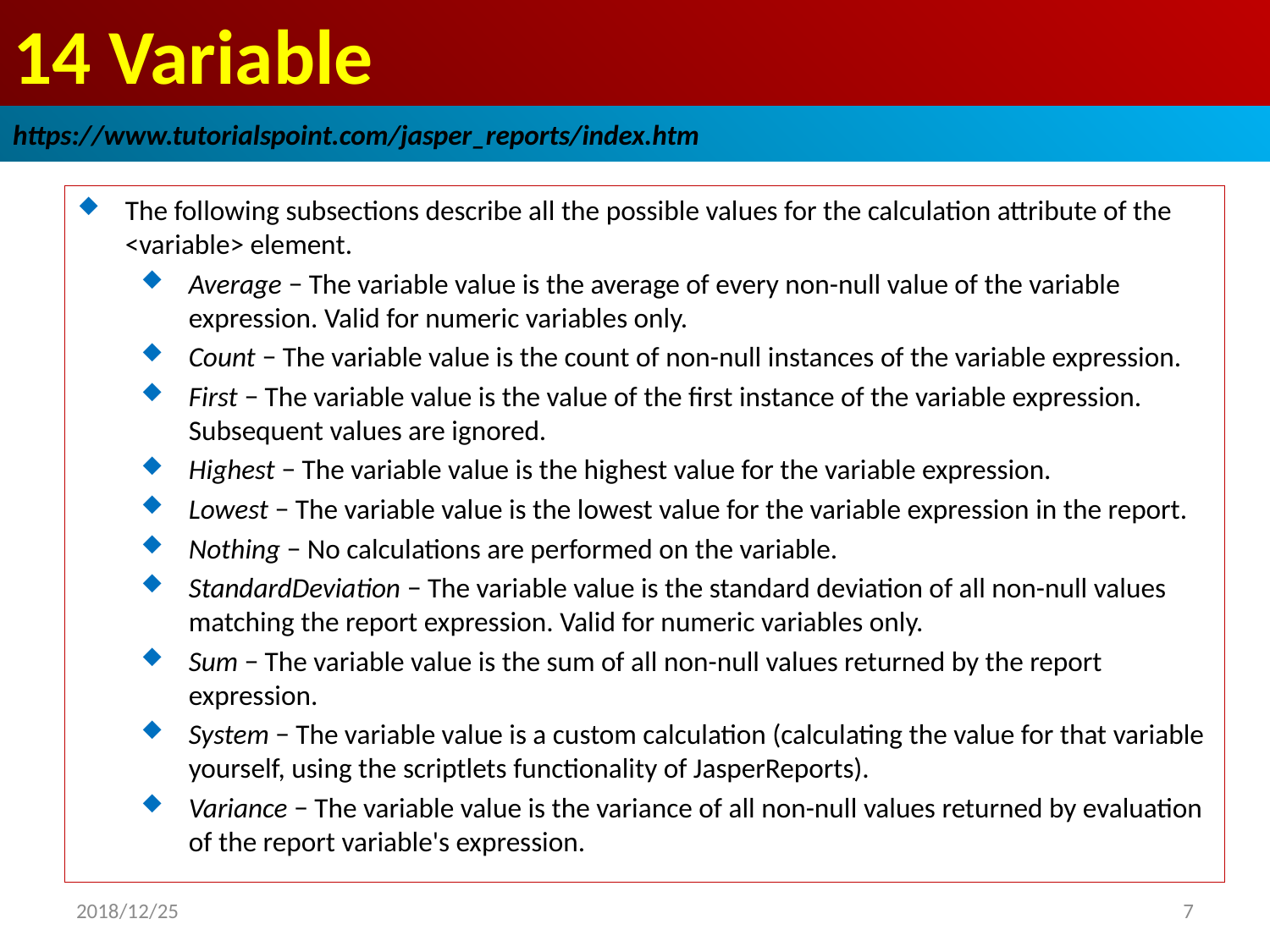

# 14 Variable
https://www.tutorialspoint.com/jasper_reports/index.htm
The following subsections describe all the possible values for the calculation attribute of the <variable> element.
Average − The variable value is the average of every non-null value of the variable expression. Valid for numeric variables only.
Count − The variable value is the count of non-null instances of the variable expression.
First − The variable value is the value of the first instance of the variable expression. Subsequent values are ignored.
Highest − The variable value is the highest value for the variable expression.
Lowest − The variable value is the lowest value for the variable expression in the report.
Nothing − No calculations are performed on the variable.
StandardDeviation − The variable value is the standard deviation of all non-null values matching the report expression. Valid for numeric variables only.
Sum − The variable value is the sum of all non-null values returned by the report expression.
System − The variable value is a custom calculation (calculating the value for that variable yourself, using the scriptlets functionality of JasperReports).
Variance − The variable value is the variance of all non-null values returned by evaluation of the report variable's expression.
2018/12/25
7